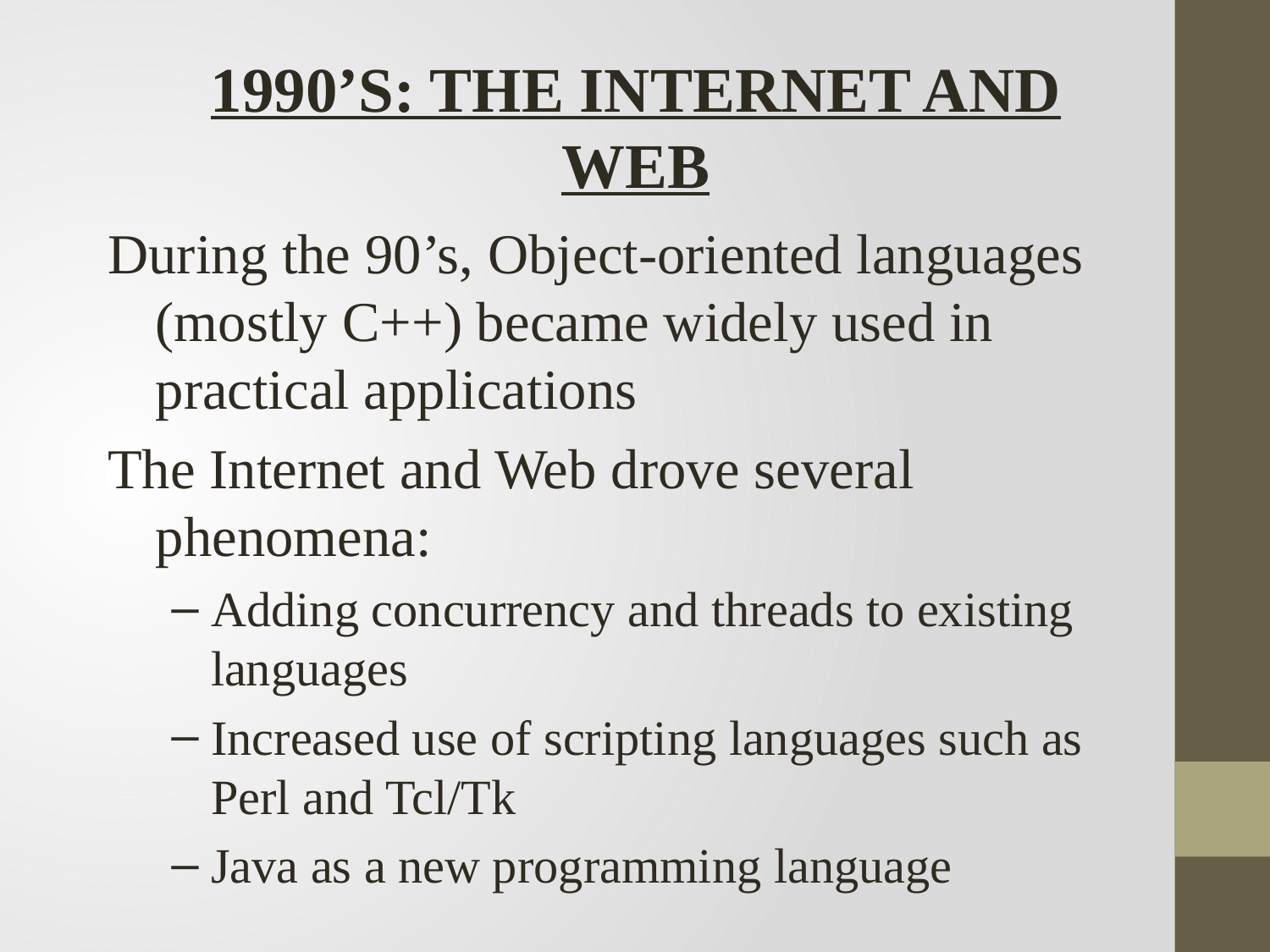

1990’S: THE INTERNET AND WEB
During the 90’s, Object-oriented languages (mostly C++) became widely used in practical applications
The Internet and Web drove several phenomena:
Adding concurrency and threads to existing languages
Increased use of scripting languages such as Perl and Tcl/Tk
Java as a new programming language